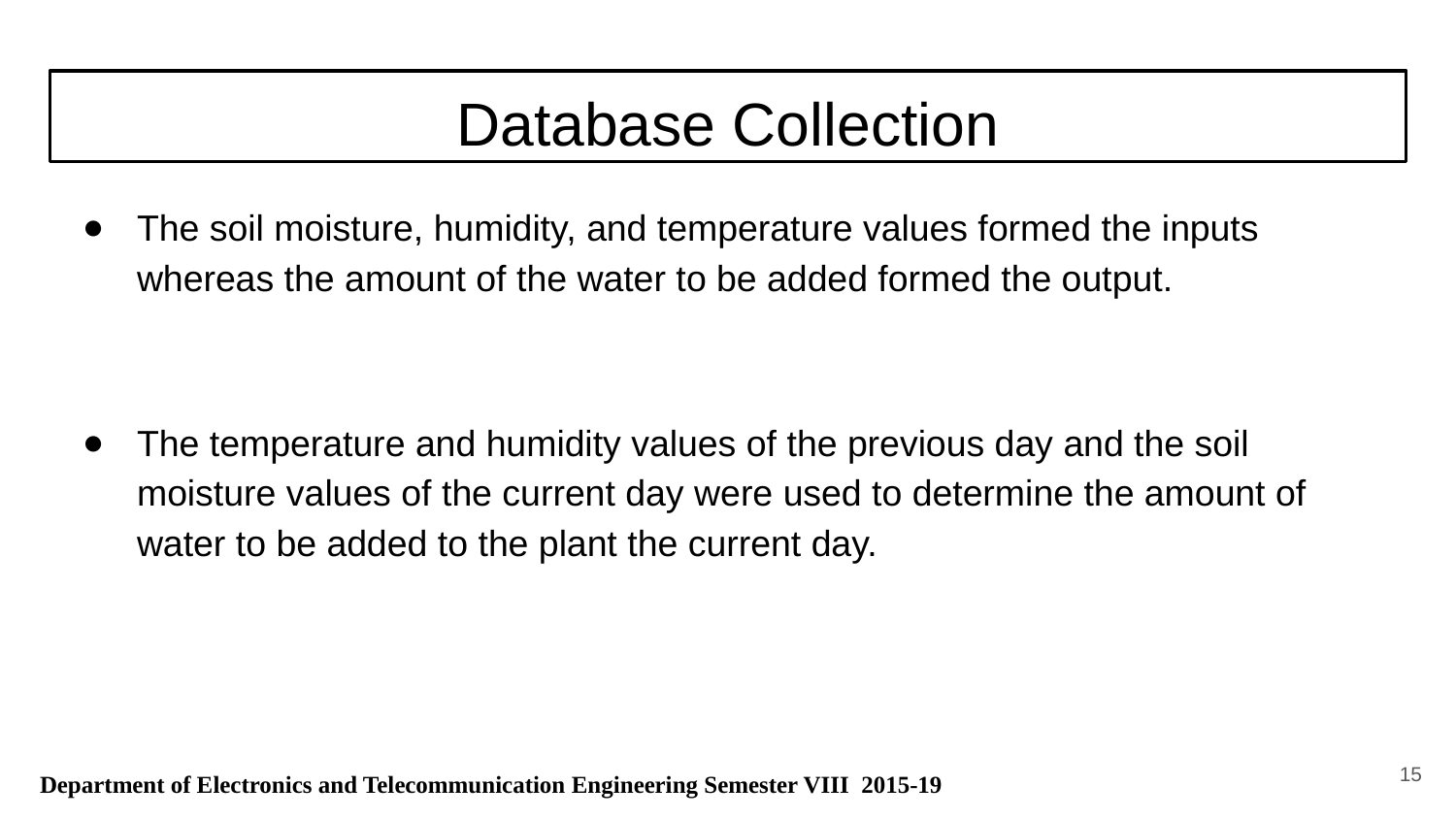

# Database Collection
The soil moisture, humidity, and temperature values formed the inputs whereas the amount of the water to be added formed the output.

The temperature and humidity values of the previous day and the soil moisture values of the current day were used to determine the amount of water to be added to the plant the current day.

15
     Department of Electronics and Telecommunication Engineering Semester VIII  2015-19